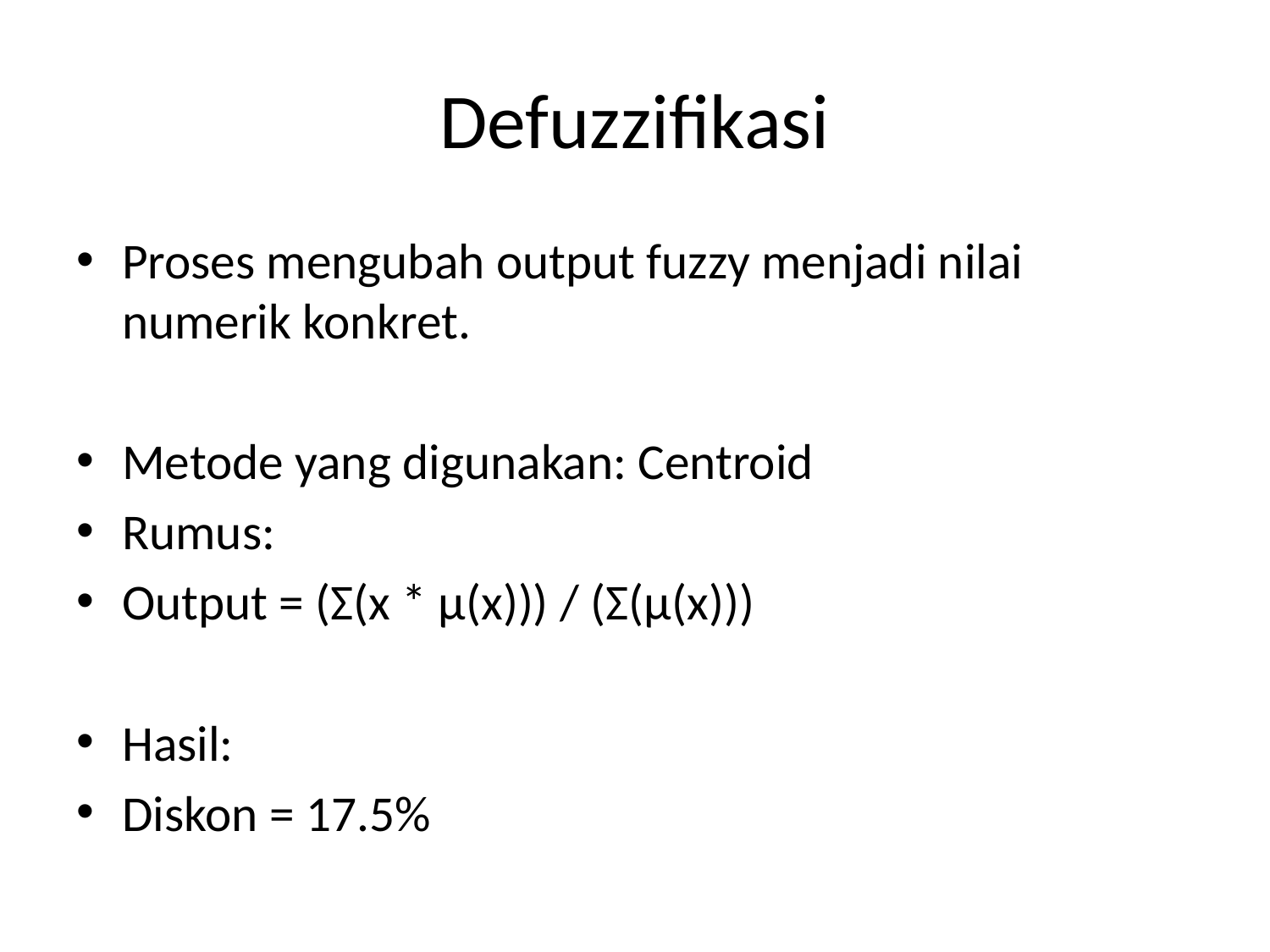

# Defuzzifikasi
Proses mengubah output fuzzy menjadi nilai numerik konkret.

Metode yang digunakan: Centroid
Rumus:
Output = (Σ(x * μ(x))) / (Σ(μ(x)))

Hasil:
Diskon = 17.5%